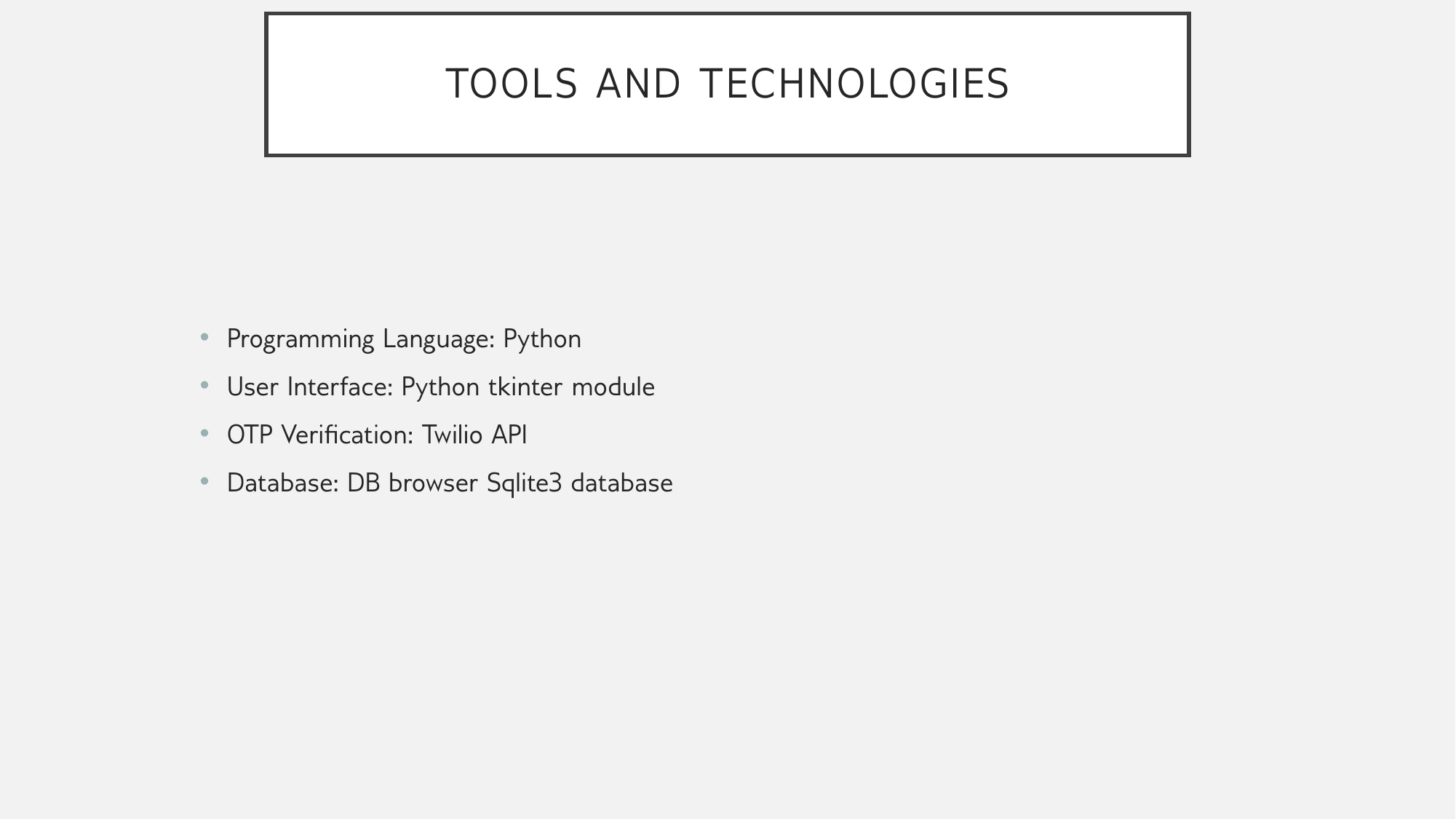

# Tools and technologies
Programming Language: Python
User Interface: Python tkinter module
OTP Verification: Twilio API
Database: DB browser Sqlite3 database